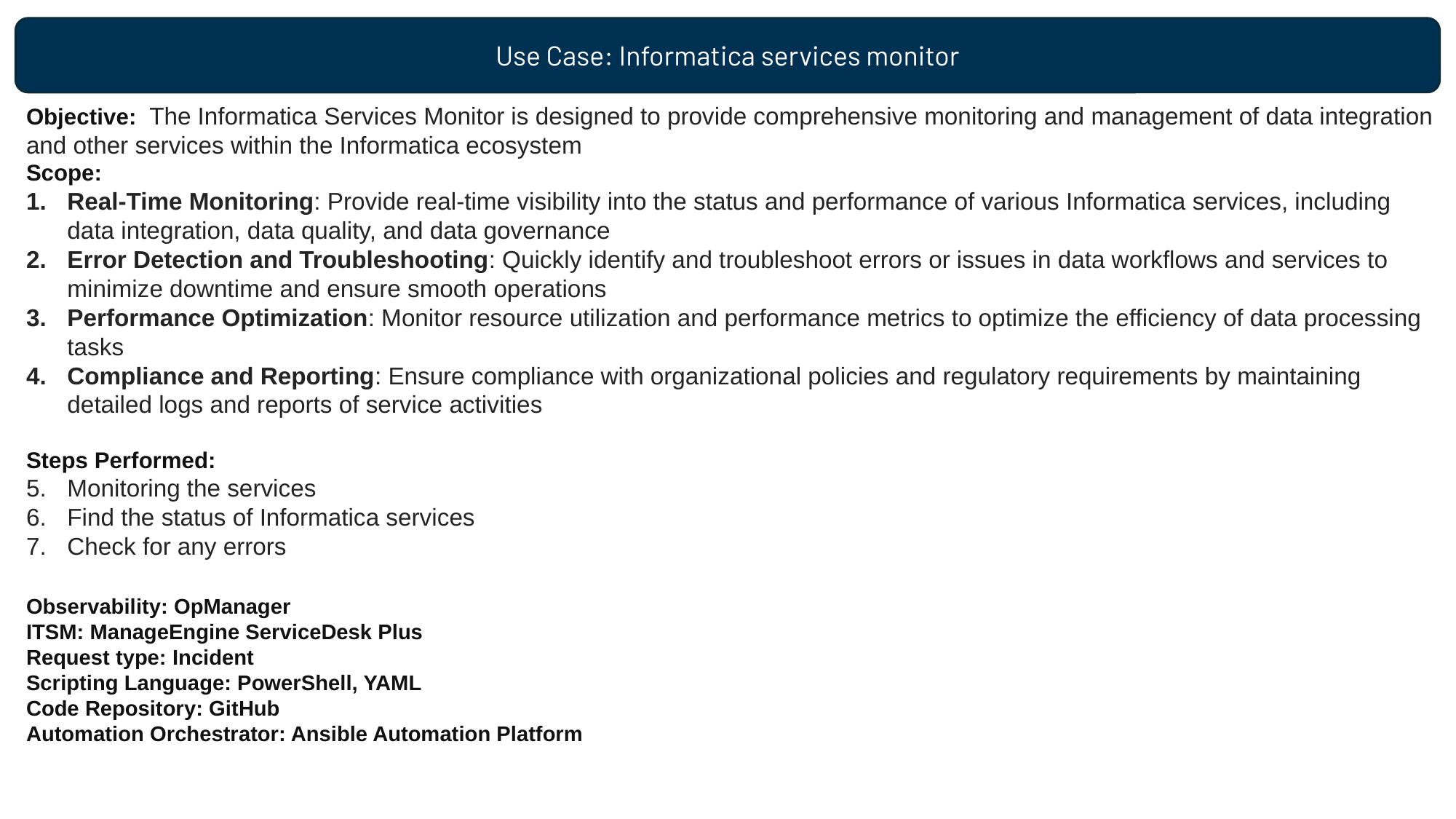

Use Case: Informatica services monitor
Objective:  The Informatica Services Monitor is designed to provide comprehensive monitoring and management of data integration and other services within the Informatica ecosystem
Scope:
Real-Time Monitoring: Provide real-time visibility into the status and performance of various Informatica services, including data integration, data quality, and data governance
Error Detection and Troubleshooting: Quickly identify and troubleshoot errors or issues in data workflows and services to minimize downtime and ensure smooth operations
Performance Optimization: Monitor resource utilization and performance metrics to optimize the efficiency of data processing tasks
Compliance and Reporting: Ensure compliance with organizational policies and regulatory requirements by maintaining detailed logs and reports of service activities

Steps Performed:
Monitoring the services
Find the status of Informatica services
Check for any errors

Observability: OpManager
ITSM: ManageEngine ServiceDesk Plus
Request type: Incident
Scripting Language: PowerShell, YAML
Code Repository: GitHub
Automation Orchestrator: Ansible Automation Platform